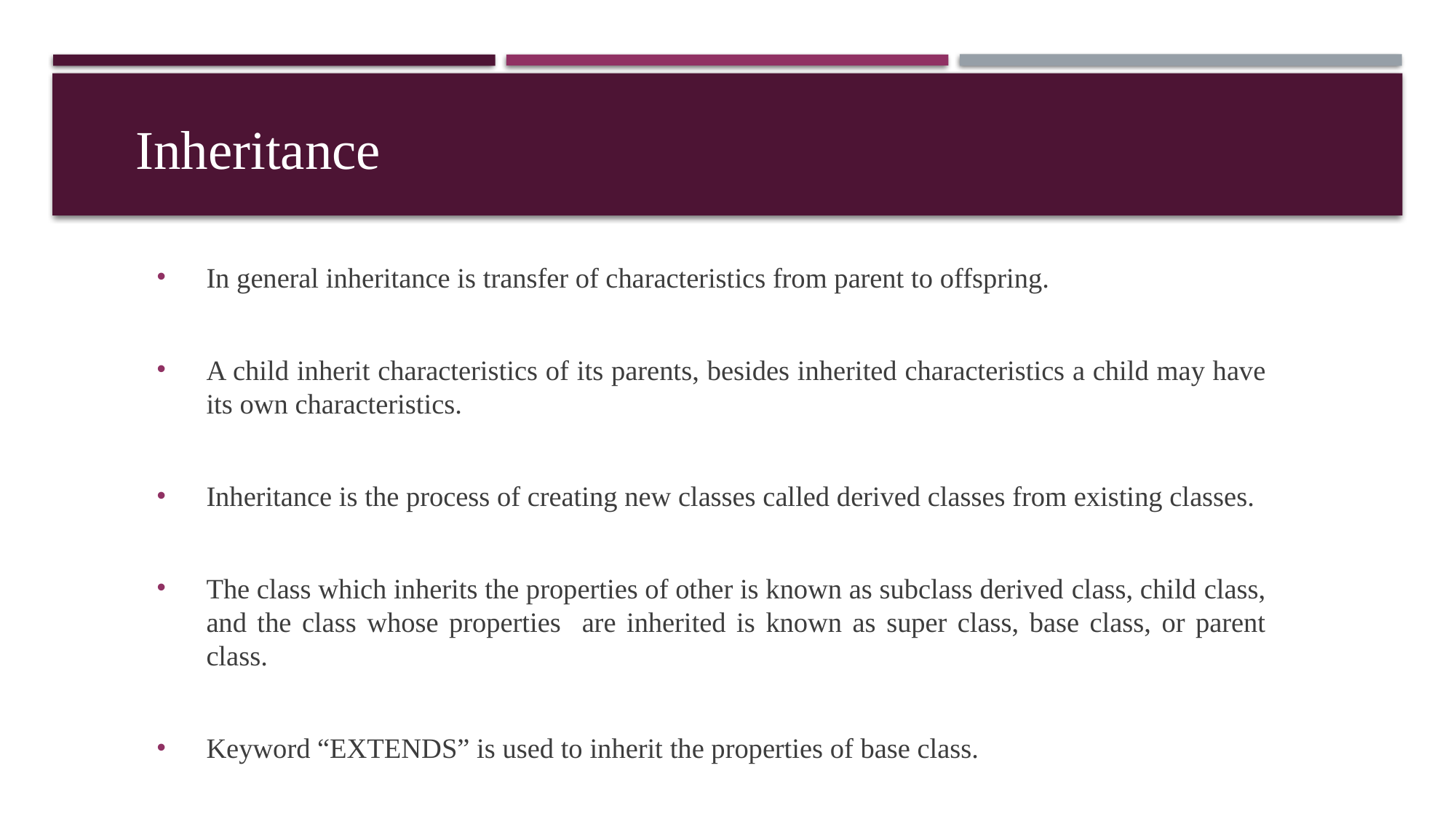

Inheritance

In general inheritance is transfer of characteristics from parent to offspring.

A child inherit characteristics of its parents, besides inherited characteristics a child may have its own characteristics.

Inheritance is the process of creating new classes called derived classes from existing classes.

The class which inherits the properties of other is known as subclass derived class, child class, and the class whose properties  are inherited is known as super class, base class, or parent class.

Keyword “EXTENDS” is used to inherit the properties of base class.